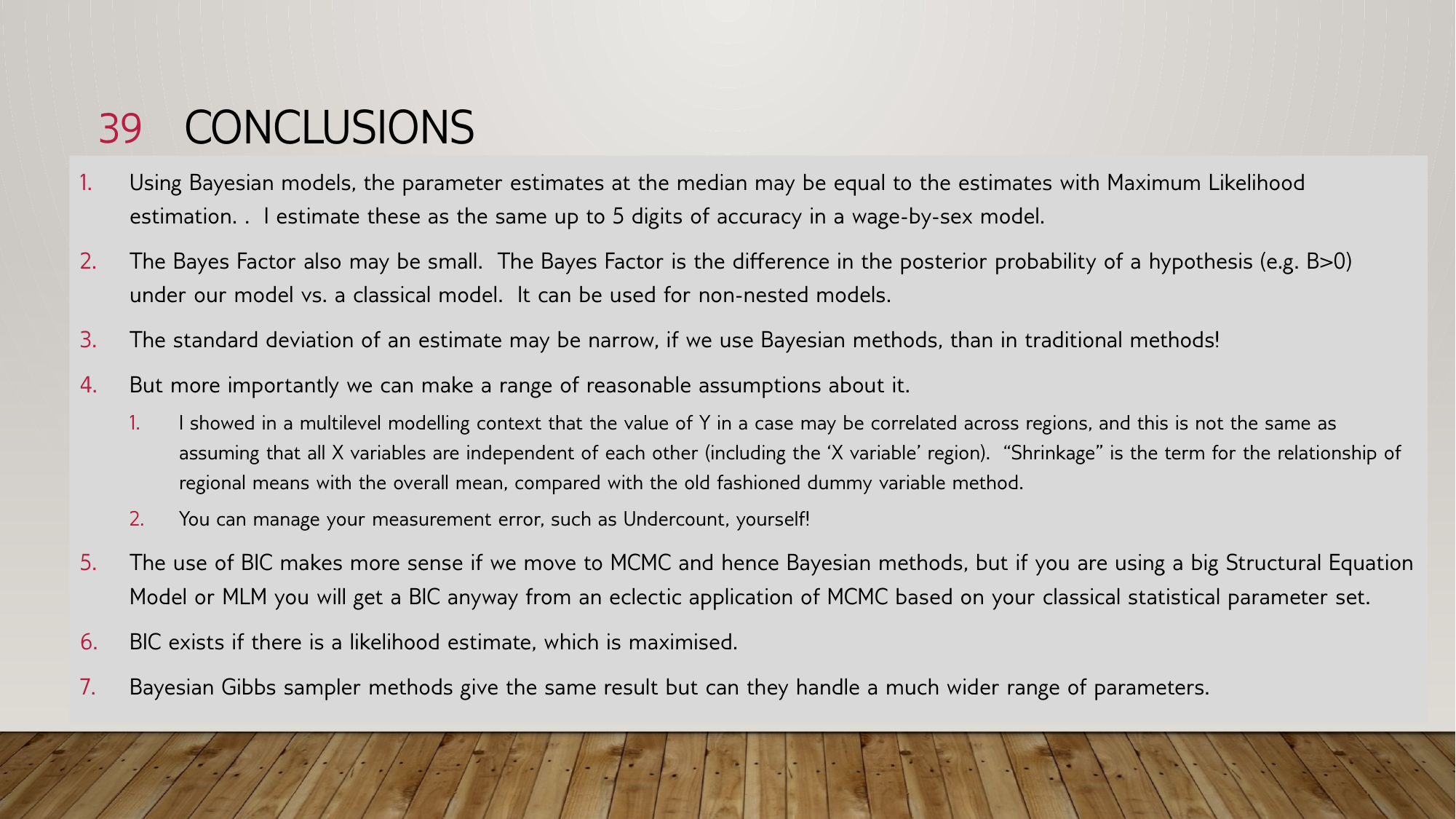

39
# conclusions
Using Bayesian models, the parameter estimates at the median may be equal to the estimates with Maximum Likelihood estimation. .  I estimate these as the same up to 5 digits of accuracy in a wage-by-sex model.
The Bayes Factor also may be small.  The Bayes Factor is the difference in the posterior probability of a hypothesis (e.g. B>0) under our model vs. a classical model.  It can be used for non-nested models.
The standard deviation of an estimate may be narrow, if we use Bayesian methods, than in traditional methods!
But more importantly we can make a range of reasonable assumptions about it.
I showed in a multilevel modelling context that the value of Y in a case may be correlated across regions, and this is not the same as assuming that all X variables are independent of each other (including the ‘X variable’ region).  “Shrinkage” is the term for the relationship of regional means with the overall mean, compared with the old fashioned dummy variable method.
You can manage your measurement error, such as Undercount, yourself!
The use of BIC makes more sense if we move to MCMC and hence Bayesian methods, but if you are using a big Structural Equation Model or MLM you will get a BIC anyway from an eclectic application of MCMC based on your classical statistical parameter set.
BIC exists if there is a likelihood estimate, which is maximised.
Bayesian Gibbs sampler methods give the same result but can they handle a much wider range of parameters.